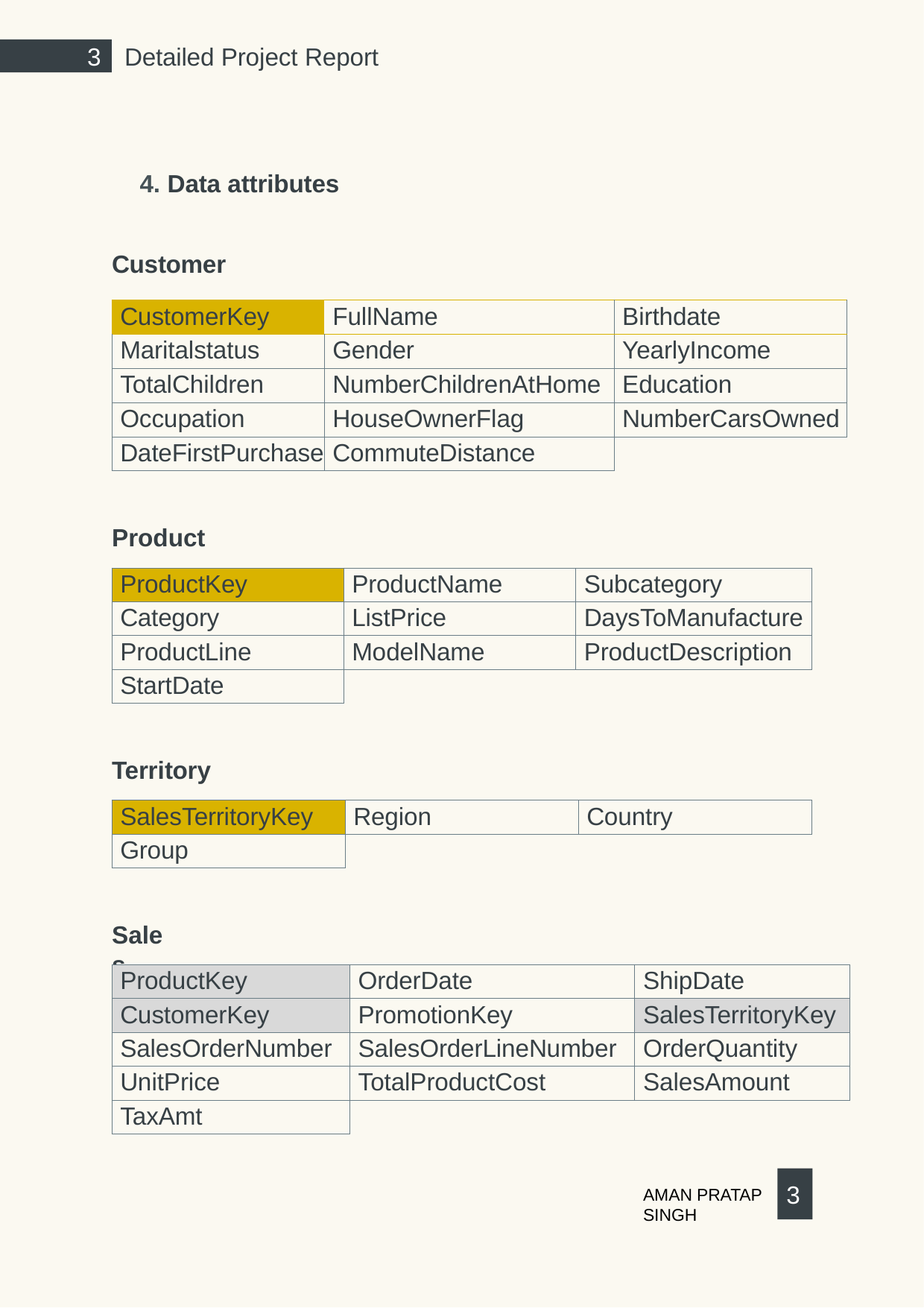

3	Detailed Project Report
4. Data attributes

Customer
| CustomerKey | FullName | Birthdate |
| --- | --- | --- |
| Maritalstatus | Gender | YearlyIncome |
| TotalChildren | NumberChildrenAtHome | Education |
| Occupation | HouseOwnerFlag | NumberCarsOwned |
| DateFirstPurchase | CommuteDistance |  |
Product
| ProductKey | ProductName | Subcategory |
| --- | --- | --- |
| Category | ListPrice | DaysToManufacture |
| ProductLine | ModelName | ProductDescription |
| StartDate |  |  |
Territory
| SalesTerritoryKey | Region | Country |
| --- | --- | --- |
| Group |  |  |
Sales
| ProductKey | OrderDate | ShipDate |
| --- | --- | --- |
| CustomerKey | PromotionKey | SalesTerritoryKey |
| SalesOrderNumber | SalesOrderLineNumber | OrderQuantity |
| UnitPrice | TotalProductCost | SalesAmount |
| TaxAmt |  |  |
3
AMAN PRATAP SINGH